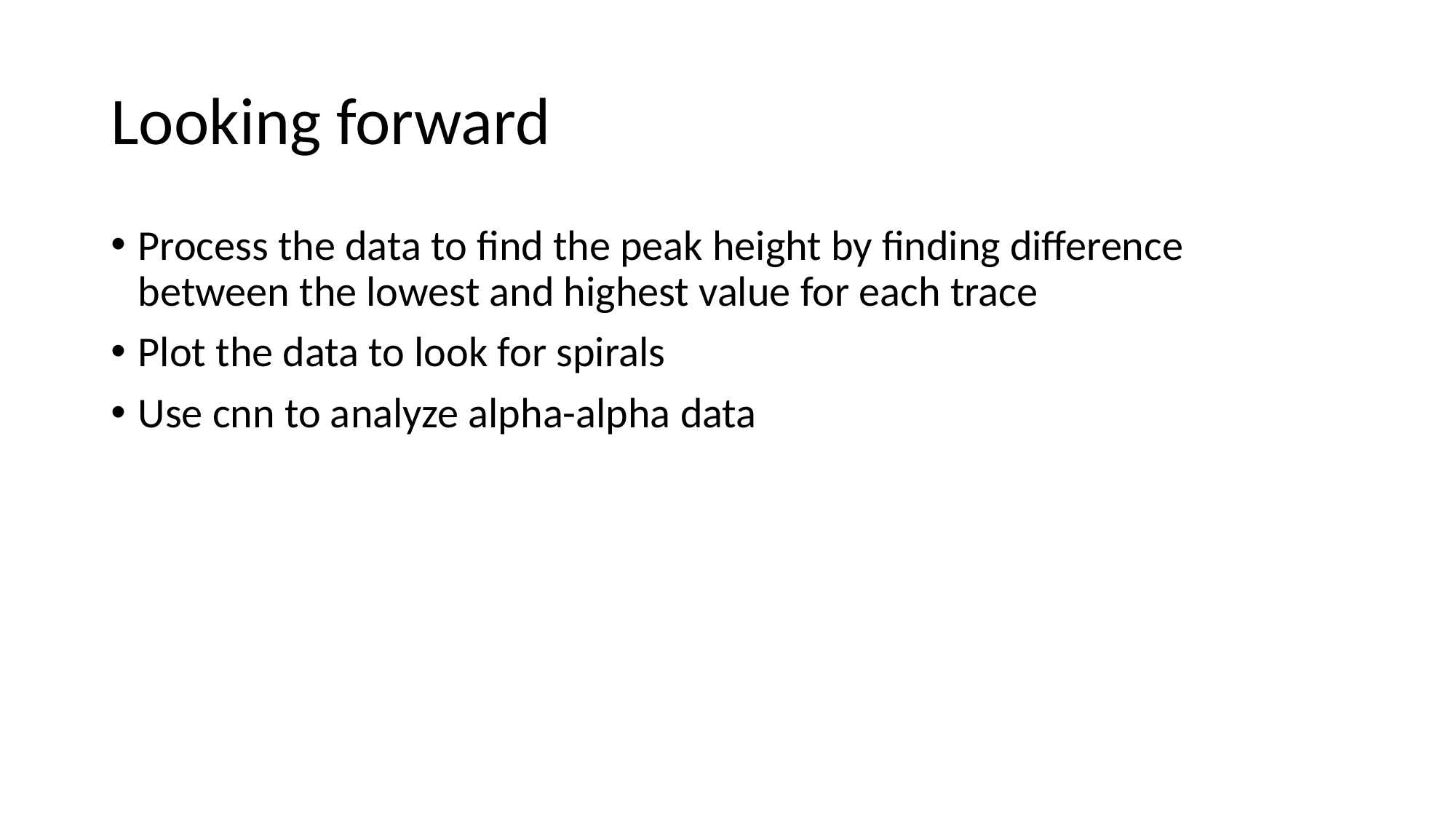

# Looking forward
Process the data to find the peak height by finding difference between the lowest and highest value for each trace
Plot the data to look for spirals
Use cnn to analyze alpha-alpha data